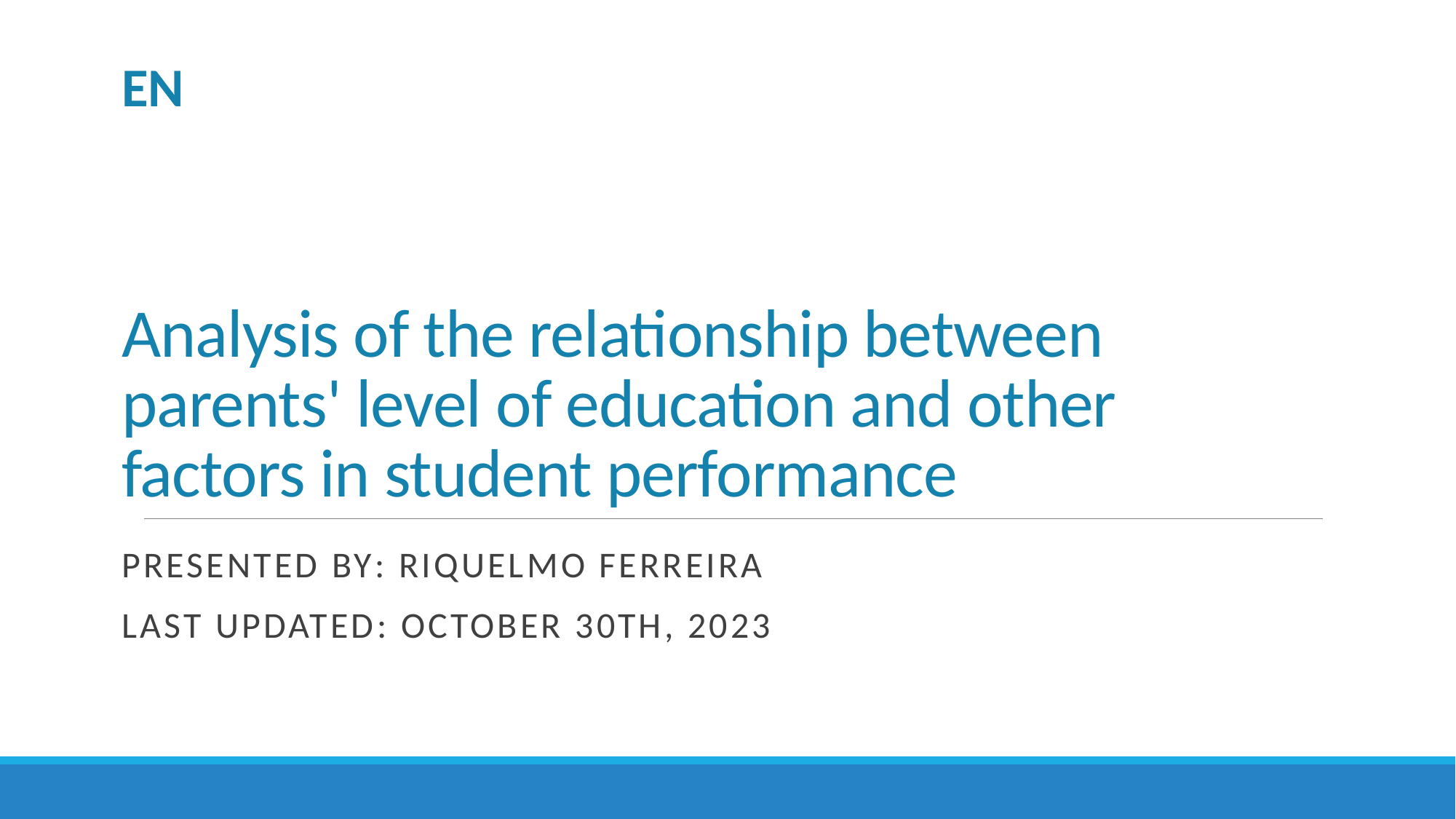

EN
# Analysis of the relationship between parents' level of education and other factors in student performance
Presented by: Riquelmo ferreira
Last updated: october 30th, 2023